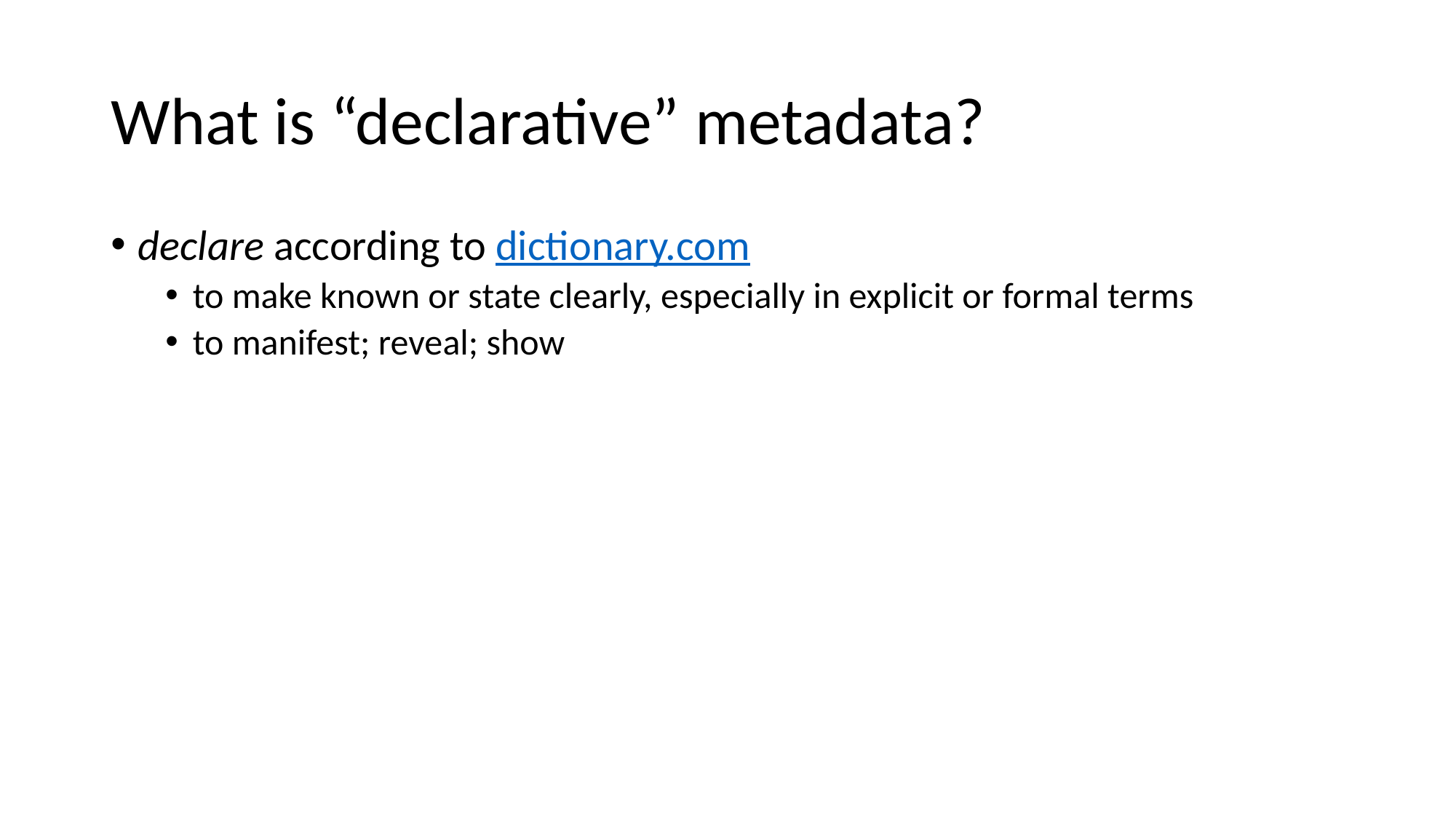

# What is “declarative” metadata?
declare according to dictionary.com
to make known or state clearly, especially in explicit or formal terms
to manifest; reveal; show